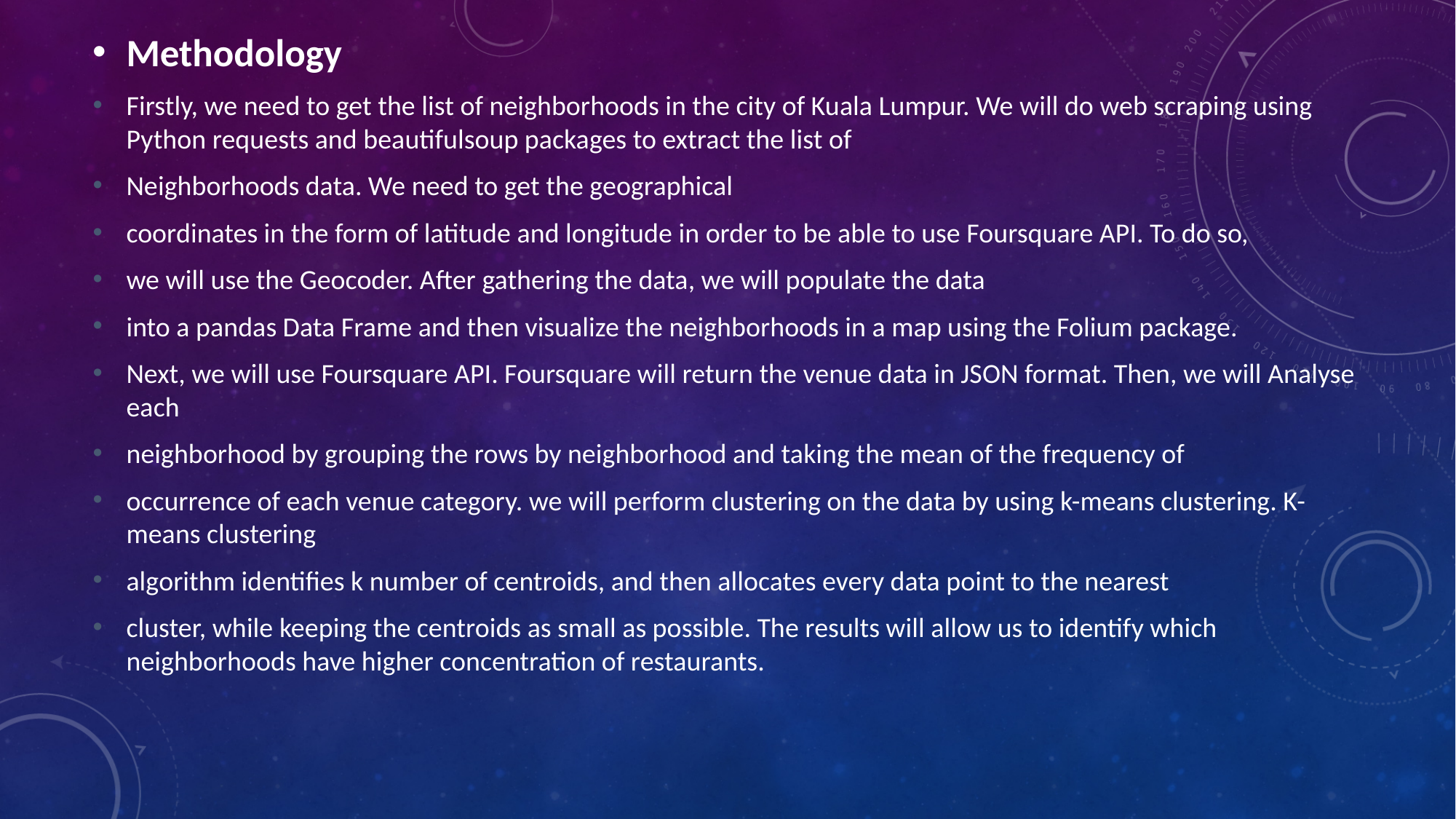

Methodology
Firstly, we need to get the list of neighborhoods in the city of Kuala Lumpur. We will do web scraping using Python requests and beautifulsoup packages to extract the list of
Neighborhoods data. We need to get the geographical
coordinates in the form of latitude and longitude in order to be able to use Foursquare API. To do so,
we will use the Geocoder. After gathering the data, we will populate the data
into a pandas Data Frame and then visualize the neighborhoods in a map using the Folium package.
Next, we will use Foursquare API. Foursquare will return the venue data in JSON format. Then, we will Analyse each
neighborhood by grouping the rows by neighborhood and taking the mean of the frequency of
occurrence of each venue category. we will perform clustering on the data by using k-means clustering. K-means clustering
algorithm identifies k number of centroids, and then allocates every data point to the nearest
cluster, while keeping the centroids as small as possible. The results will allow us to identify which neighborhoods have higher concentration of restaurants.